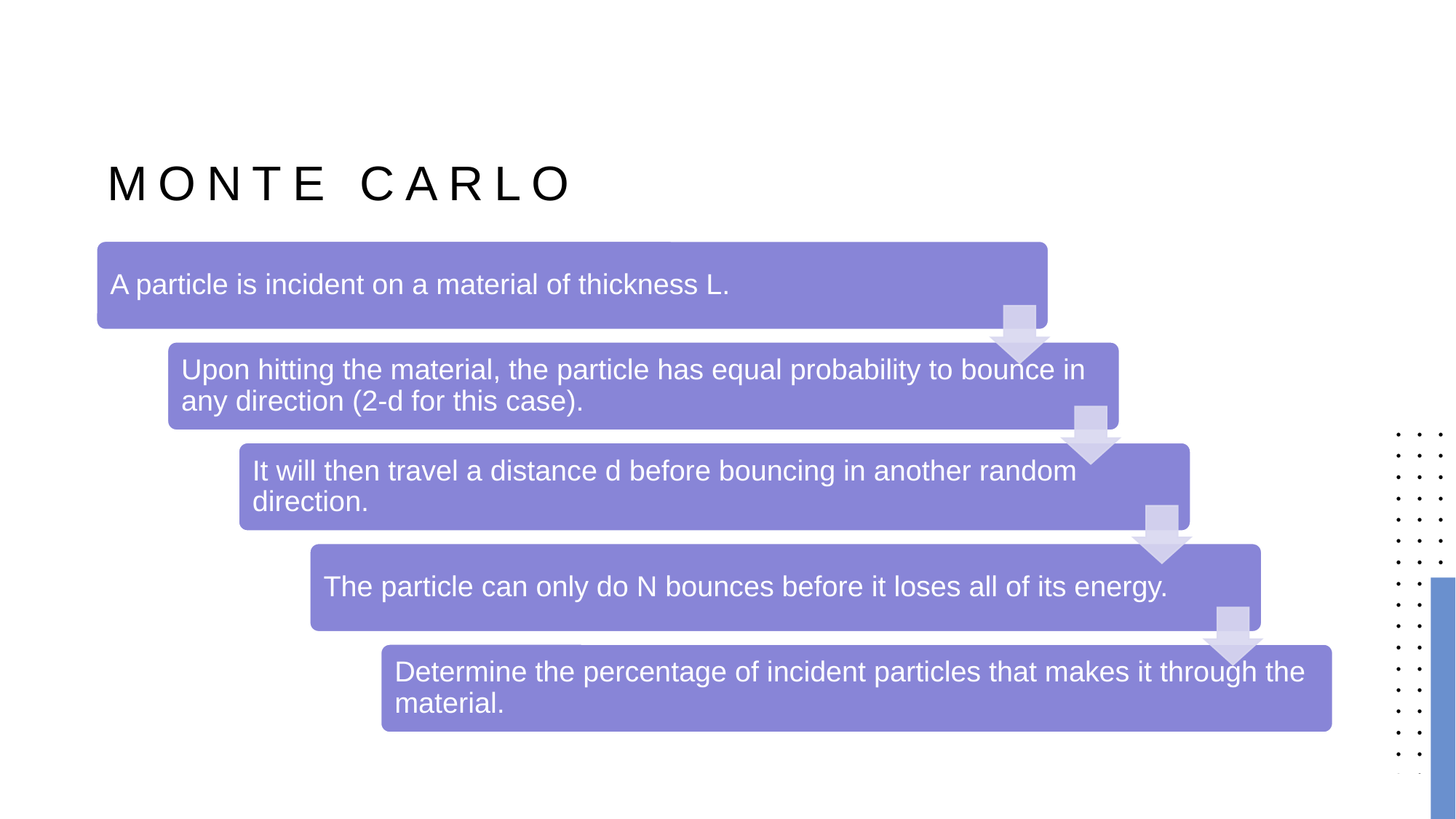

# Monte Carlo
A particle is incident on a material of thickness L.
Upon hitting the material, the particle has equal probability to bounce in any direction (2-d for this case).
It will then travel a distance d before bouncing in another random direction.
The particle can only do N bounces before it loses all of its energy.
Determine the percentage of incident particles that makes it through the material.